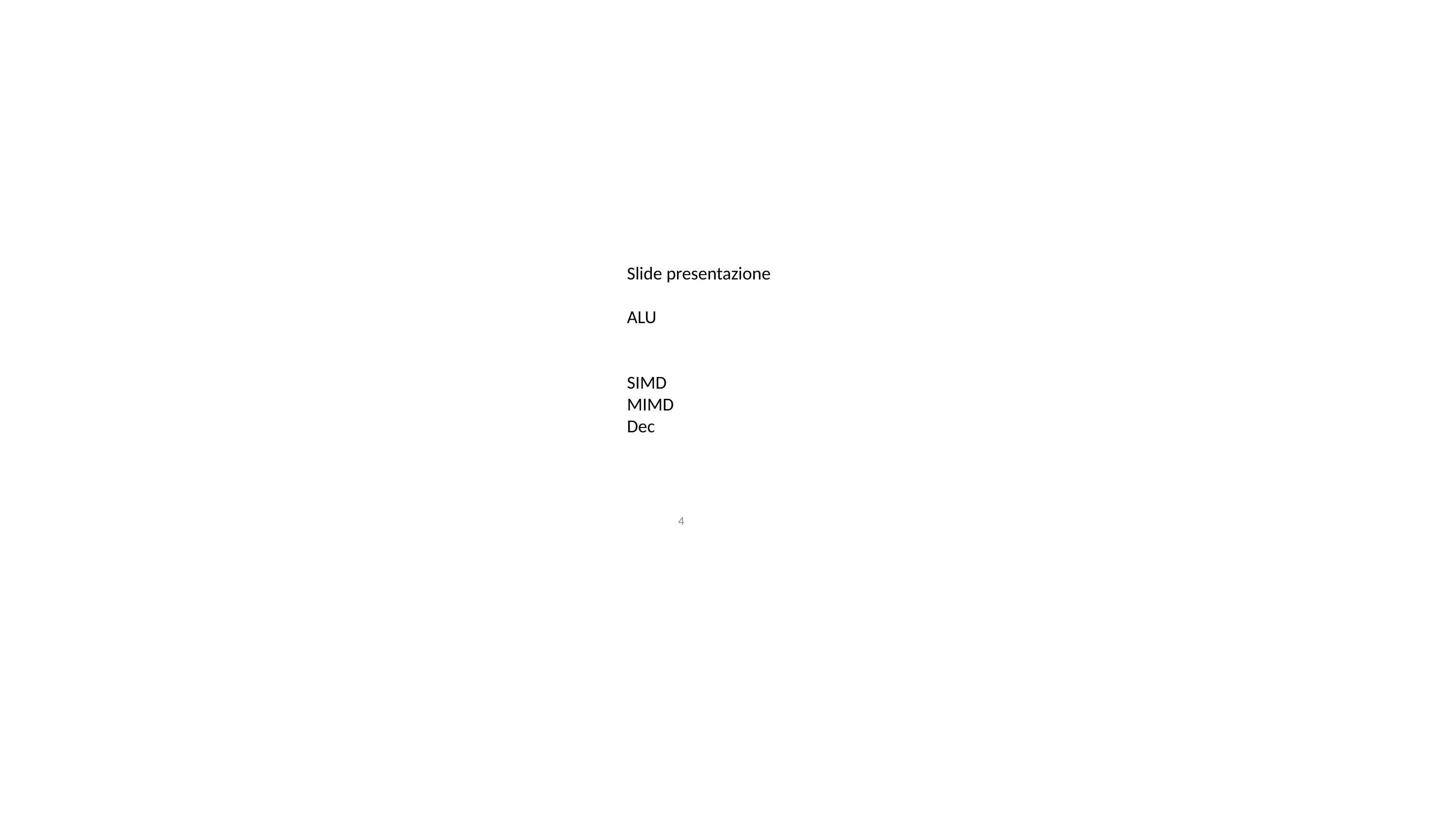

Slide presentazione

ALU

SIMD
MIMD
Dec
4